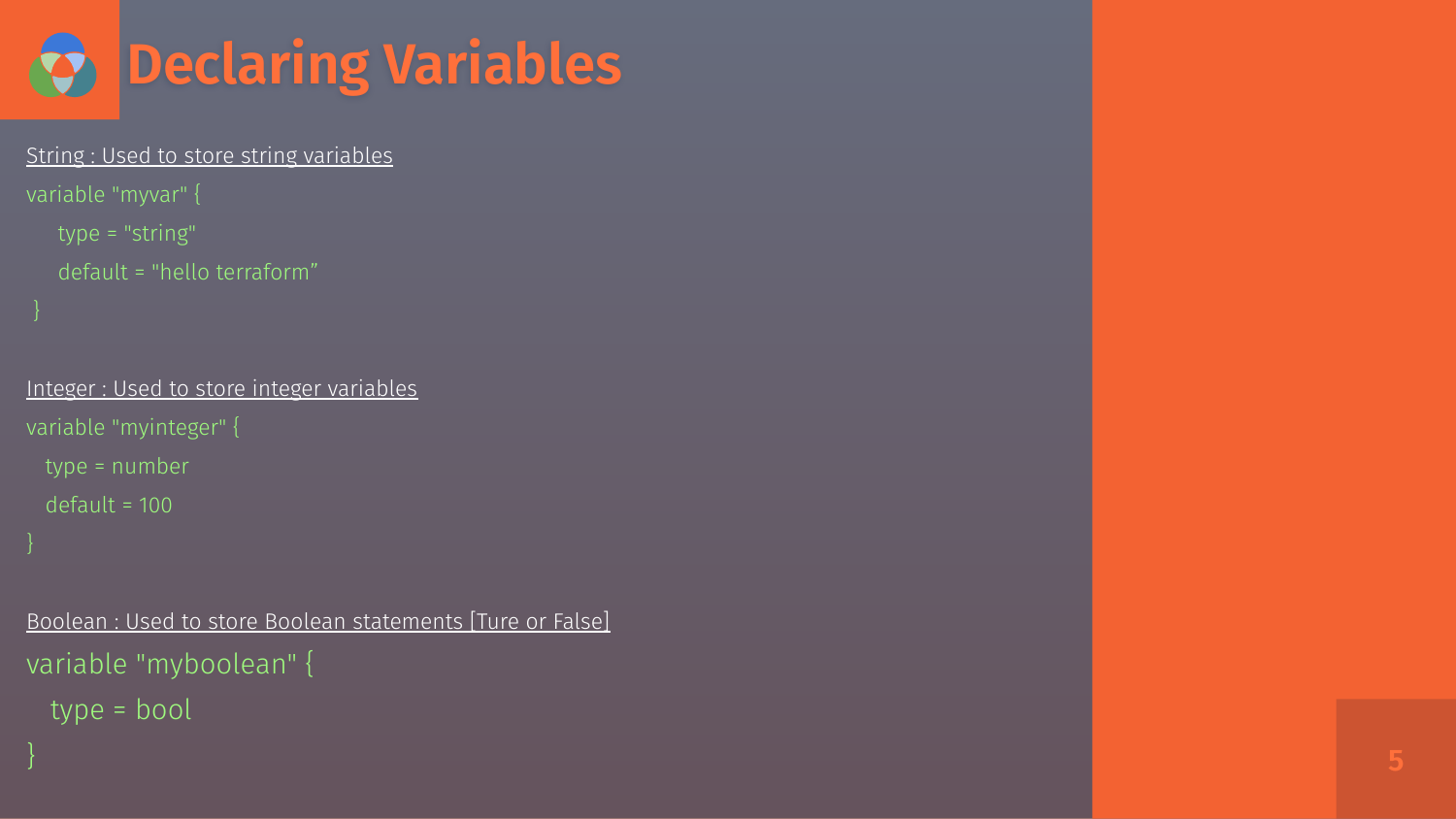

# Declaring Variables

String : Used to store string variables
variable "myvar" {
     type = "string"
     default = "hello terraform”
 }

Integer : Used to store integer variables
variable "myinteger" {
   type = number
   default = 100
}

Boolean : Used to store Boolean statements [Ture or False]
variable "myboolean" {
   type = bool
}

5